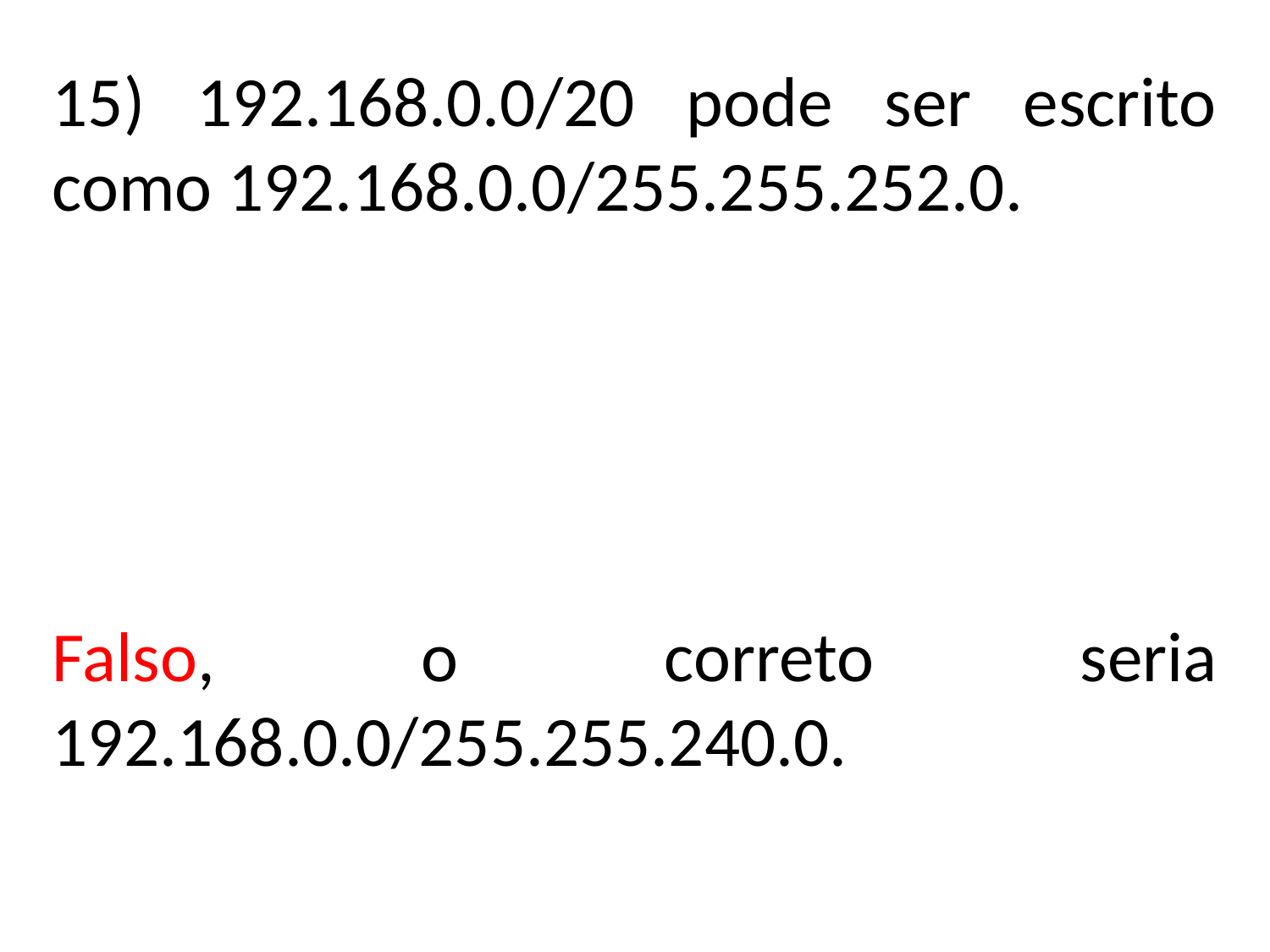

15) 192.168.0.0/20 pode ser escrito como 192.168.0.0/255.255.252.0.
Falso, o correto seria 192.168.0.0/255.255.240.0.